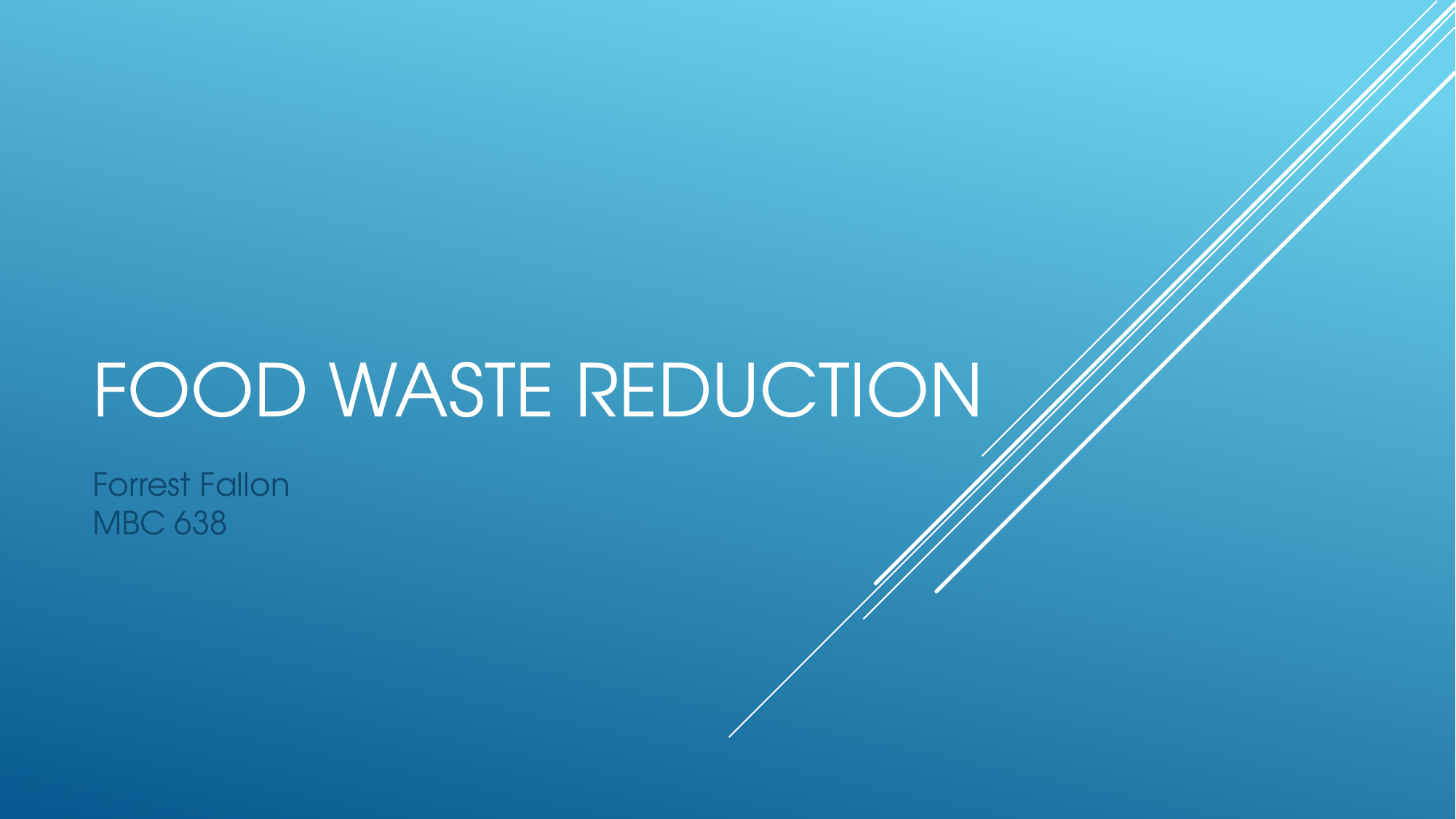

# Food Waste Reduction
Forrest Fallon
MBC 638